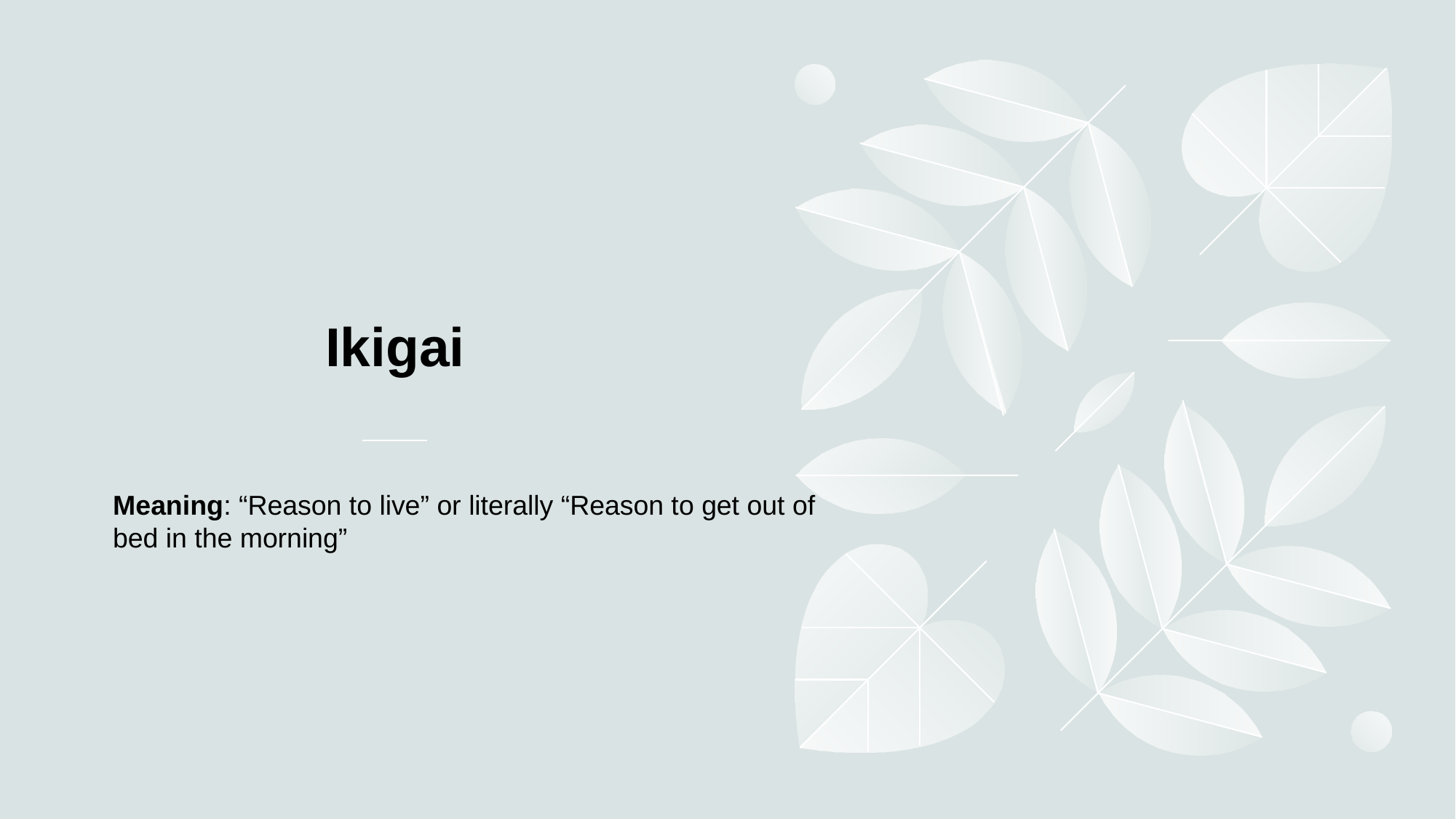

# Ikigai
Meaning: “Reason to live” or literally “Reason to get out of bed in the morning”